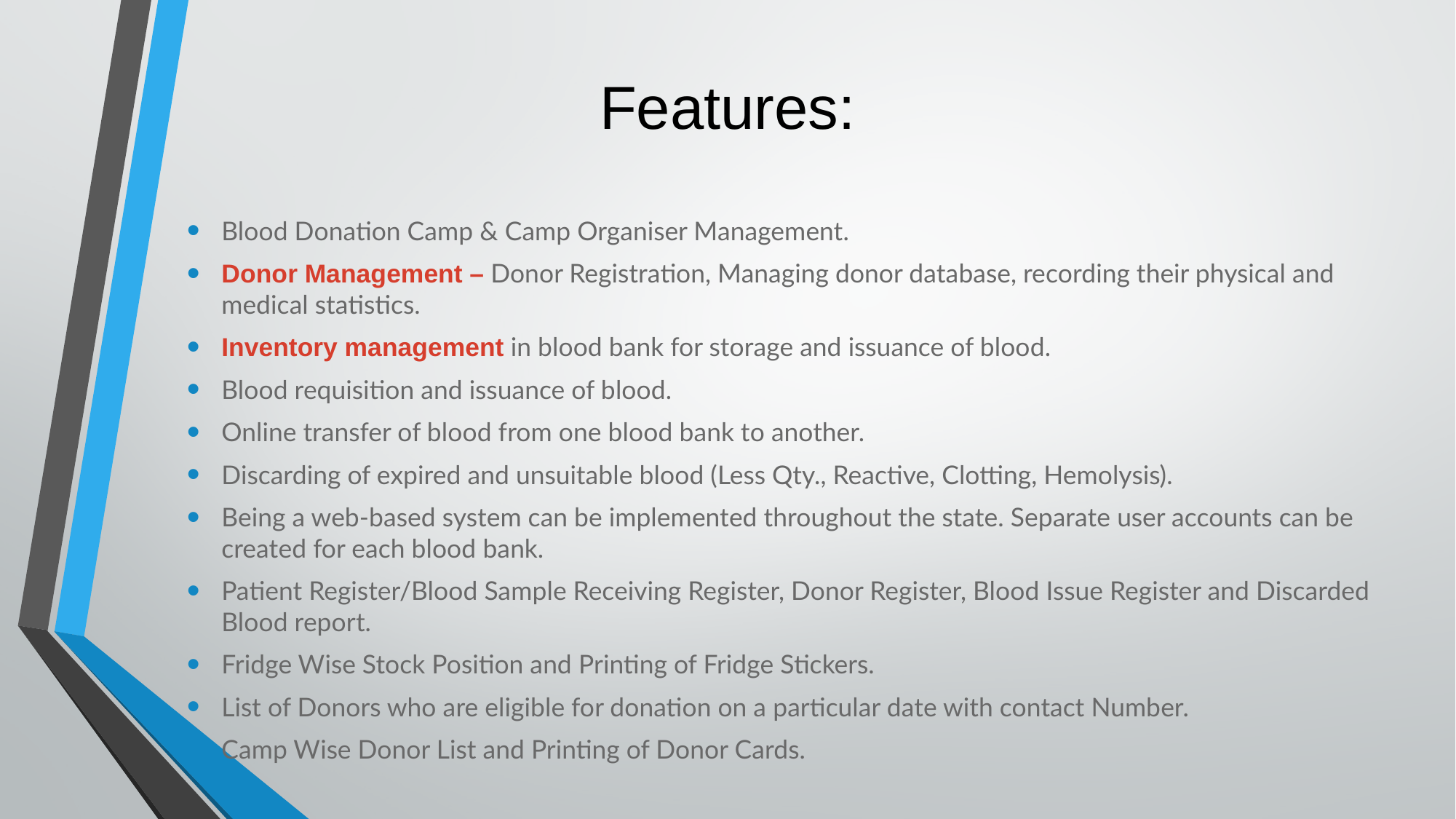

# Features:
Blood Donation Camp & Camp Organiser Management.
Donor Management – Donor Registration, Managing donor database, recording their physical and medical statistics.
Inventory management in blood bank for storage and issuance of blood.
Blood requisition and issuance of blood.
Online transfer of blood from one blood bank to another.
Discarding of expired and unsuitable blood (Less Qty., Reactive, Clotting, Hemolysis).
Being a web-based system can be implemented throughout the state. Separate user accounts can be created for each blood bank.
Patient Register/Blood Sample Receiving Register, Donor Register, Blood Issue Register and Discarded Blood report.
Fridge Wise Stock Position and Printing of Fridge Stickers.
List of Donors who are eligible for donation on a particular date with contact Number.
Camp Wise Donor List and Printing of Donor Cards.